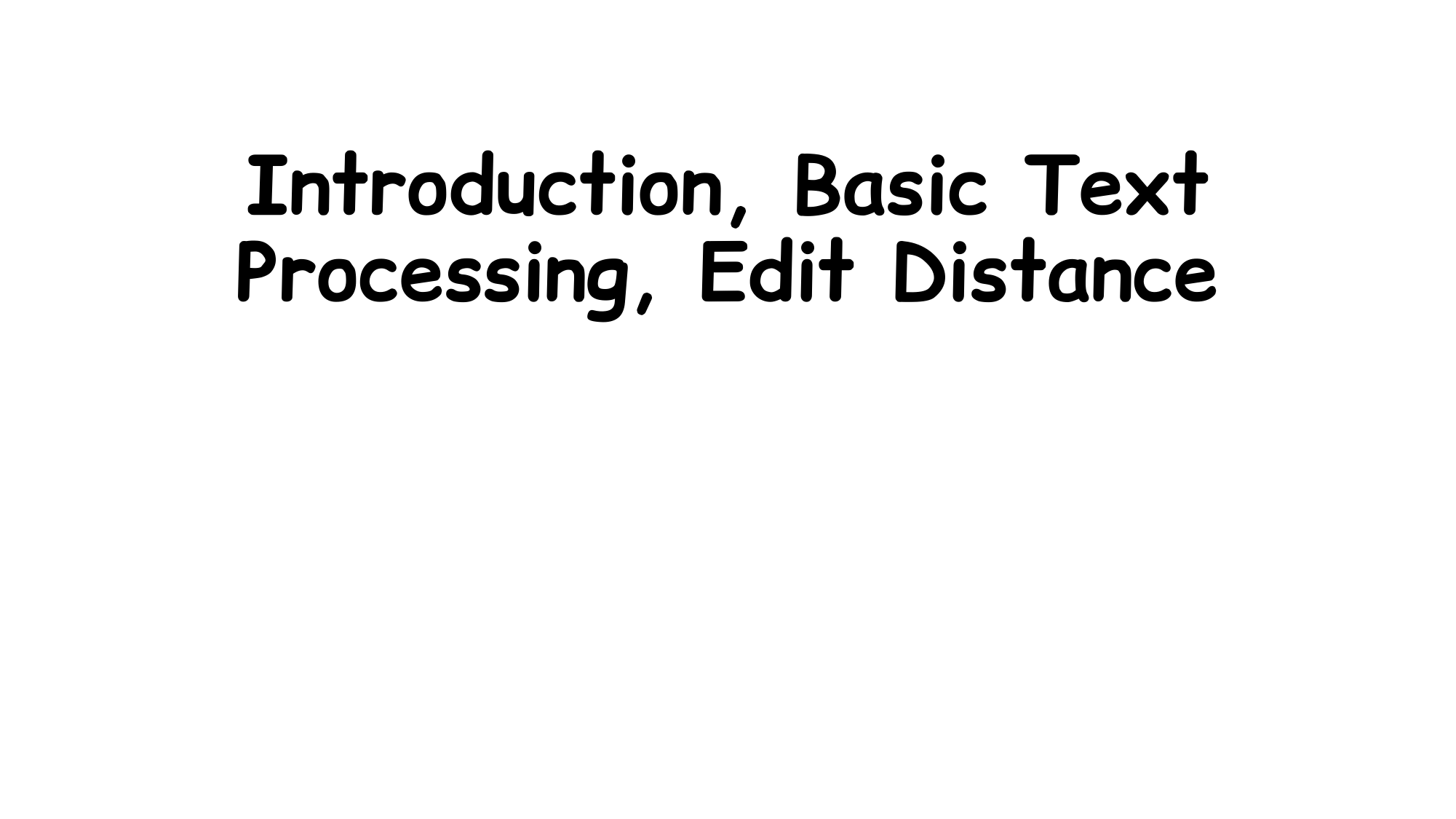

# Introduction, Basic Text Processing, Edit Distance